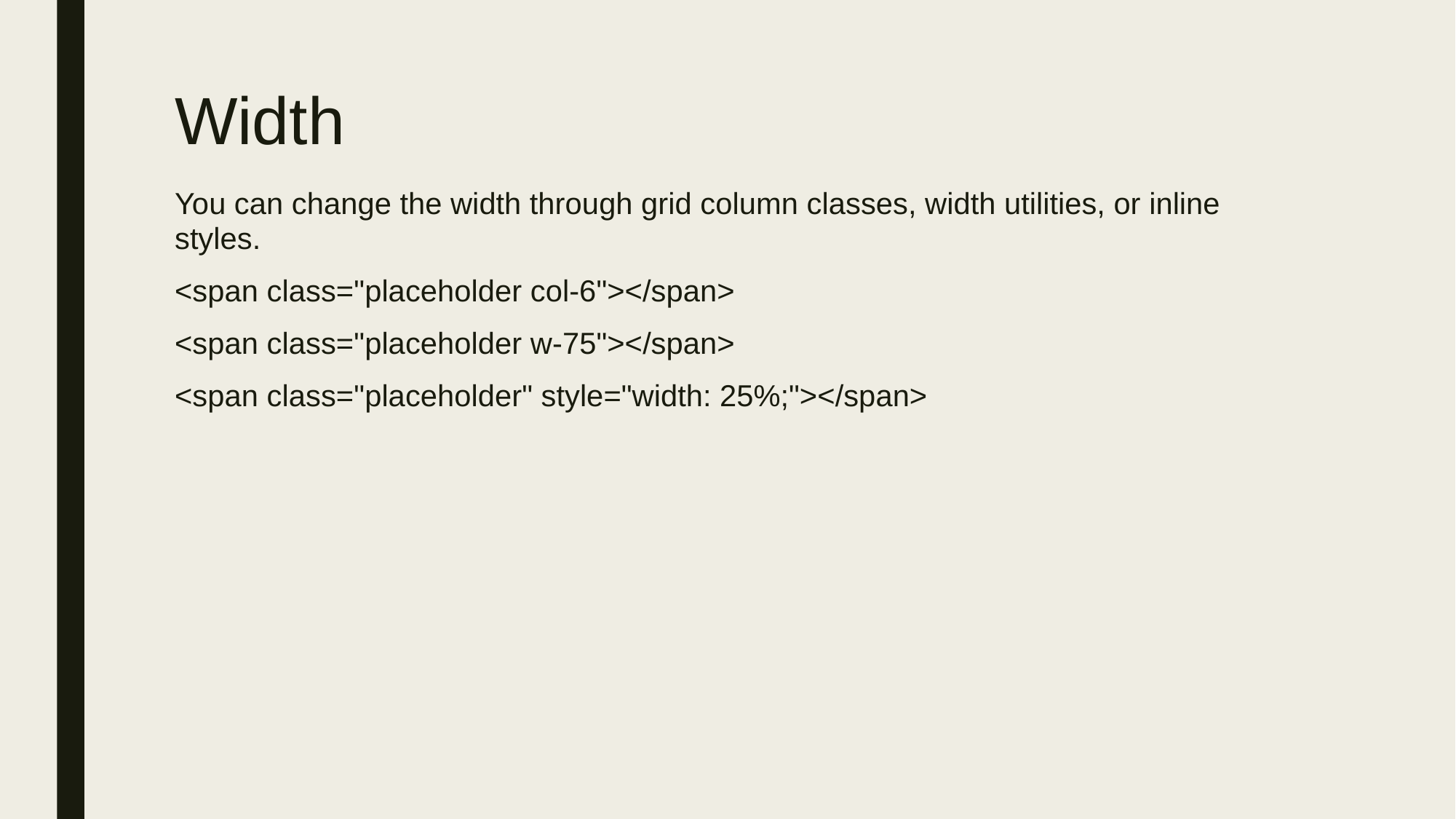

# Width
You can change the width through grid column classes, width utilities, or inline styles.
<span class="placeholder col-6"></span>
<span class="placeholder w-75"></span>
<span class="placeholder" style="width: 25%;"></span>